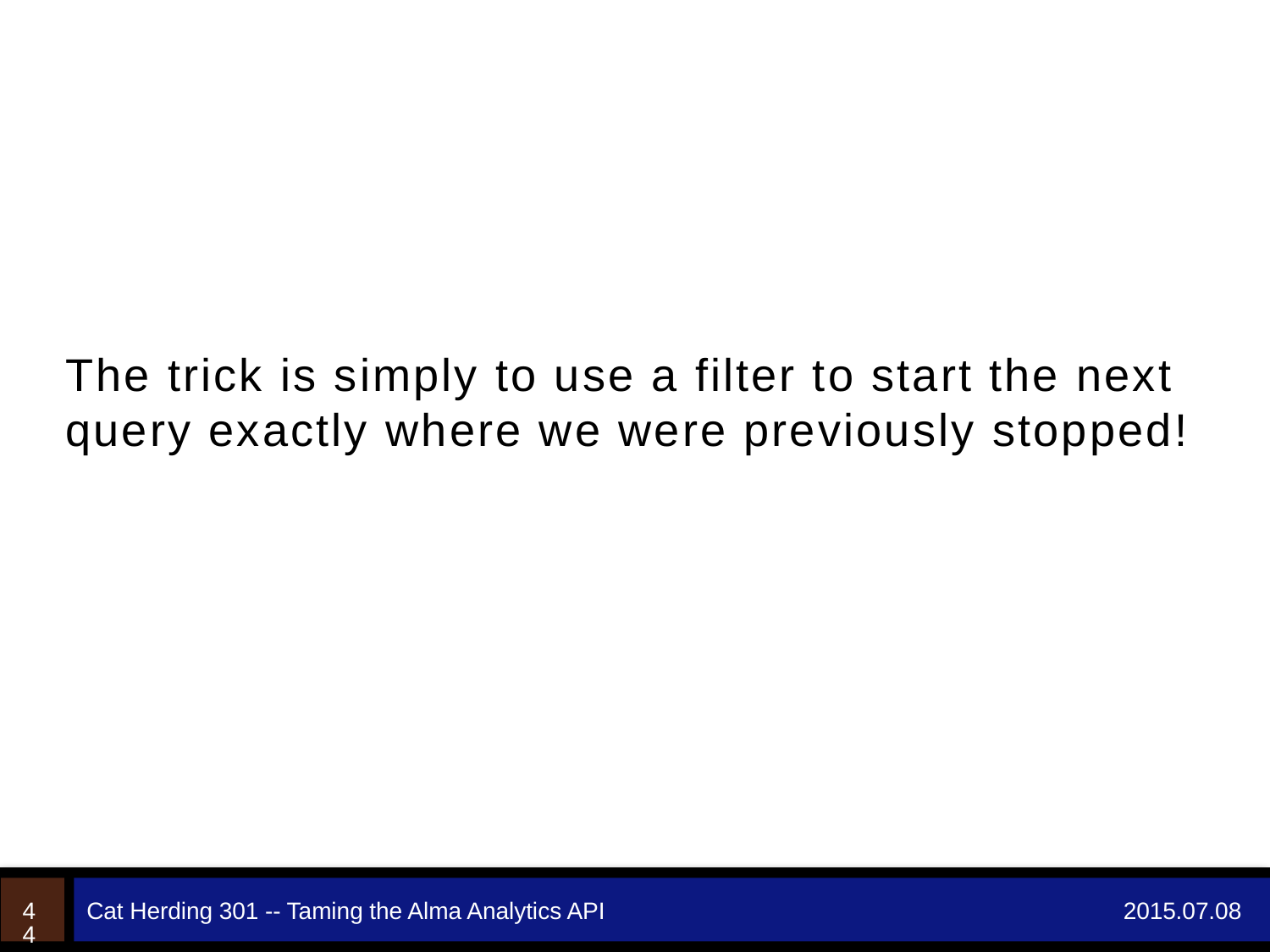

The trick is simply to use a filter to start the next query exactly where we were previously stopped!

44
Cat Herding 301 -- Taming the Alma Analytics API
2015.07.08